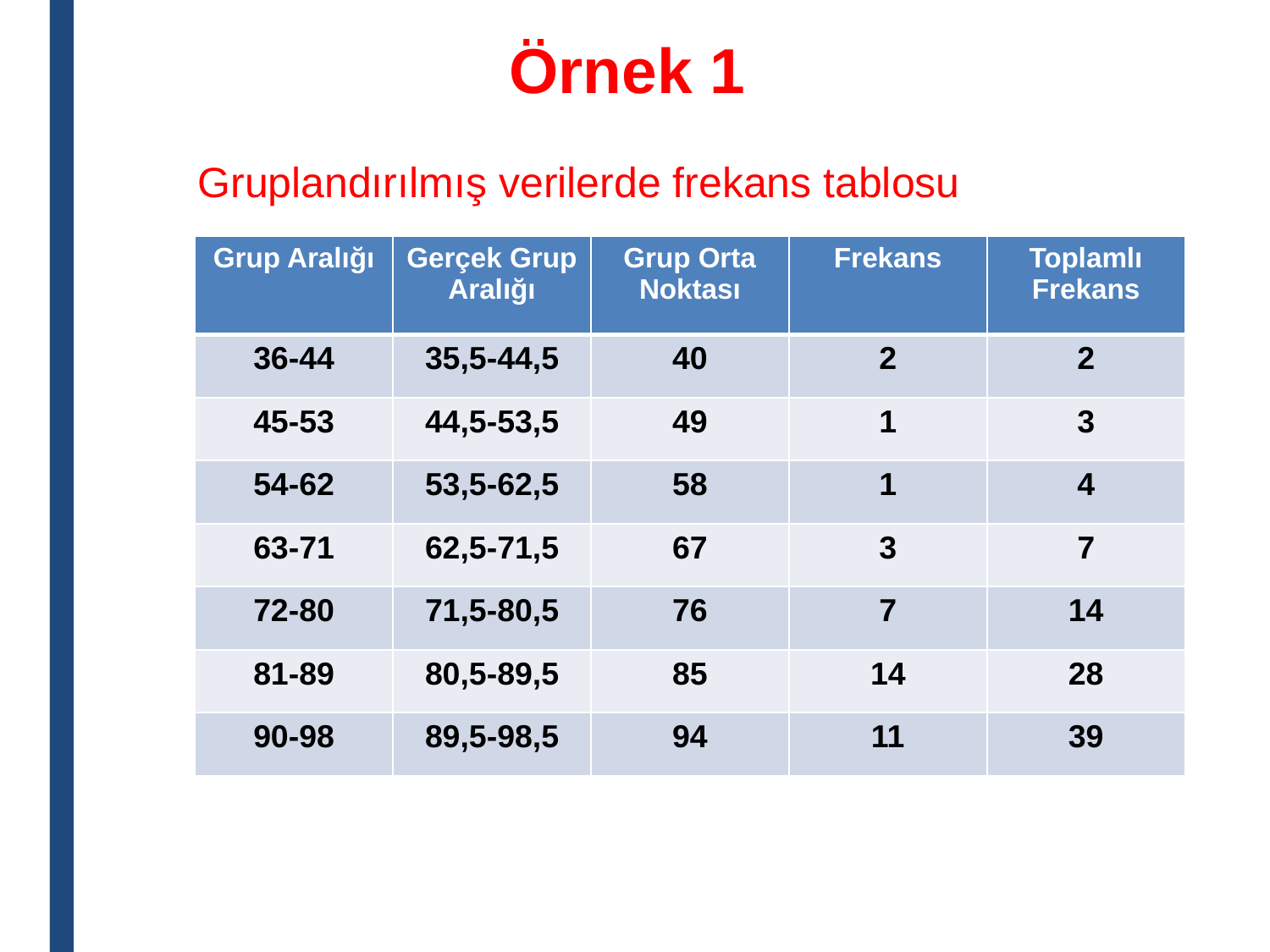

Örnek 1
# Gruplandırılmış verilerde frekans tablosu
| Grup Aralığı | Gerçek Grup Aralığı | Grup Orta Noktası | Frekans | Toplamlı Frekans |
| --- | --- | --- | --- | --- |
| 36-44 | 35,5-44,5 | 40 | 2 | 2 |
| 45-53 | 44,5-53,5 | 49 | 1 | 3 |
| 54-62 | 53,5-62,5 | 58 | 1 | 4 |
| 63-71 | 62,5-71,5 | 67 | 3 | 7 |
| 72-80 | 71,5-80,5 | 76 | 7 | 14 |
| 81-89 | 80,5-89,5 | 85 | 14 | 28 |
| 90-98 | 89,5-98,5 | 94 | 11 | 39 |